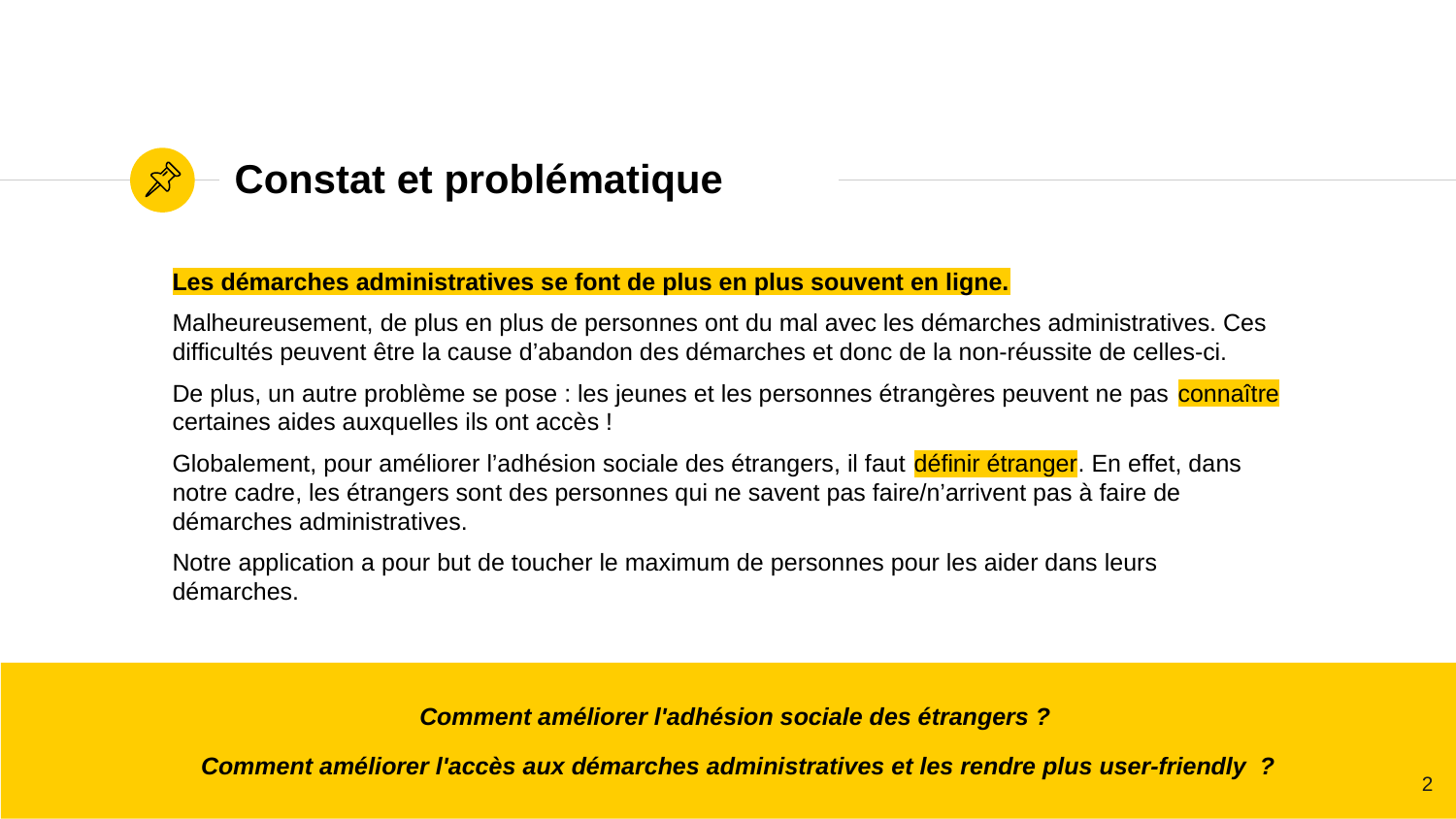

# Constat et problématique

Les démarches administratives se font de plus en plus souvent en ligne.
Malheureusement, de plus en plus de personnes ont du mal avec les démarches administratives. Ces difficultés peuvent être la cause d’abandon des démarches et donc de la non-réussite de celles-ci.
De plus, un autre problème se pose : les jeunes et les personnes étrangères peuvent ne pas connaître certaines aides auxquelles ils ont accès !
Globalement, pour améliorer l’adhésion sociale des étrangers, il faut définir étranger. En effet, dans notre cadre, les étrangers sont des personnes qui ne savent pas faire/n’arrivent pas à faire de démarches administratives.
Notre application a pour but de toucher le maximum de personnes pour les aider dans leurs démarches.

Comment améliorer l'adhésion sociale des étrangers ?
 Comment améliorer l'accès aux démarches administratives et les rendre plus user-friendly  ?
2